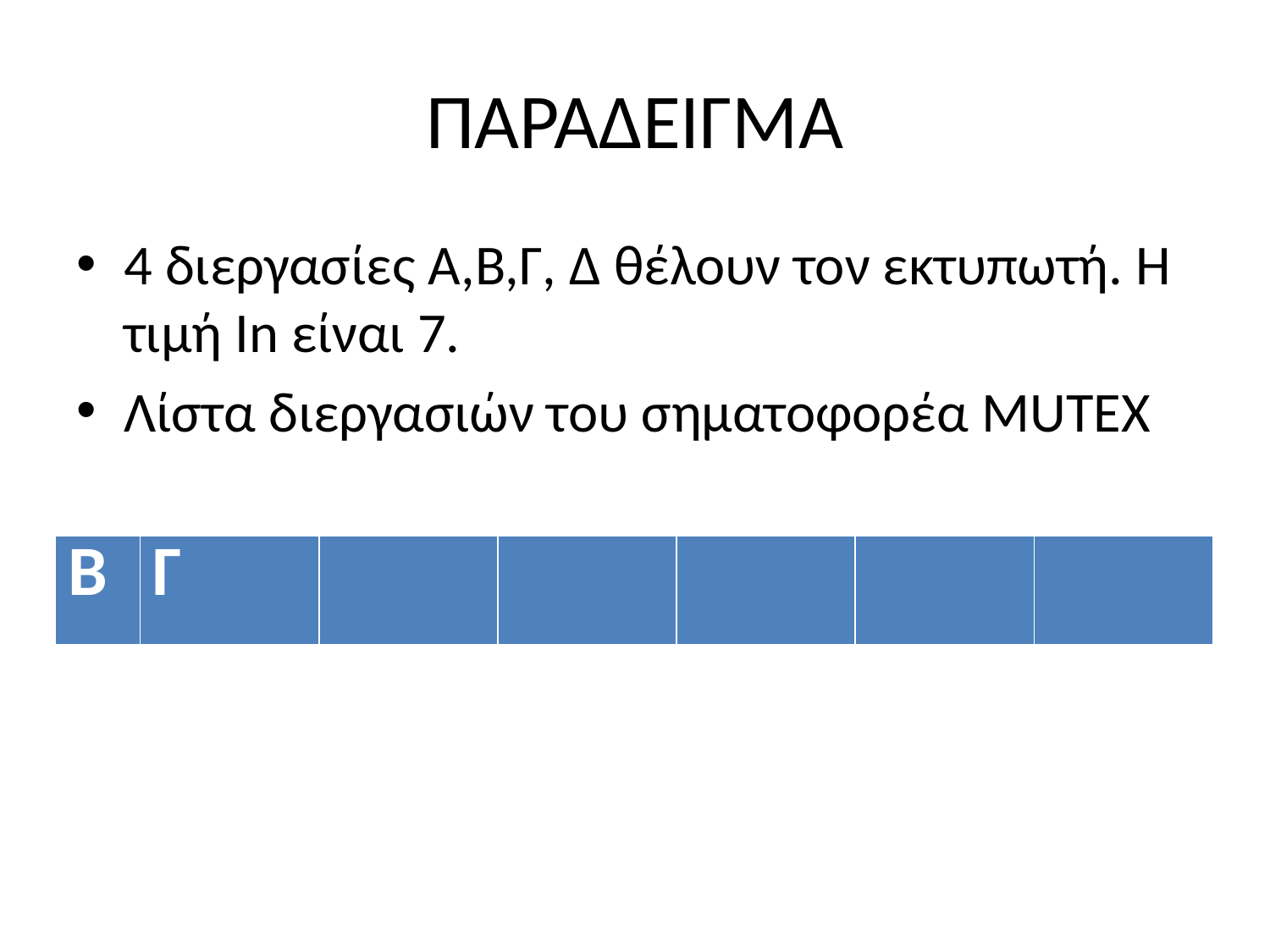

# ΠΑΡΑΔΕΙΓΜΑ
4 διεργασίες Α,Β,Γ, Δ θέλουν τον εκτυπωτή. Η τιμή In είναι 7.
Λίστα διεργασιών του σηματοφορέα MUTEX
| Β | Γ |  |  |  |  |  |
| --- | --- | --- | --- | --- | --- | --- |